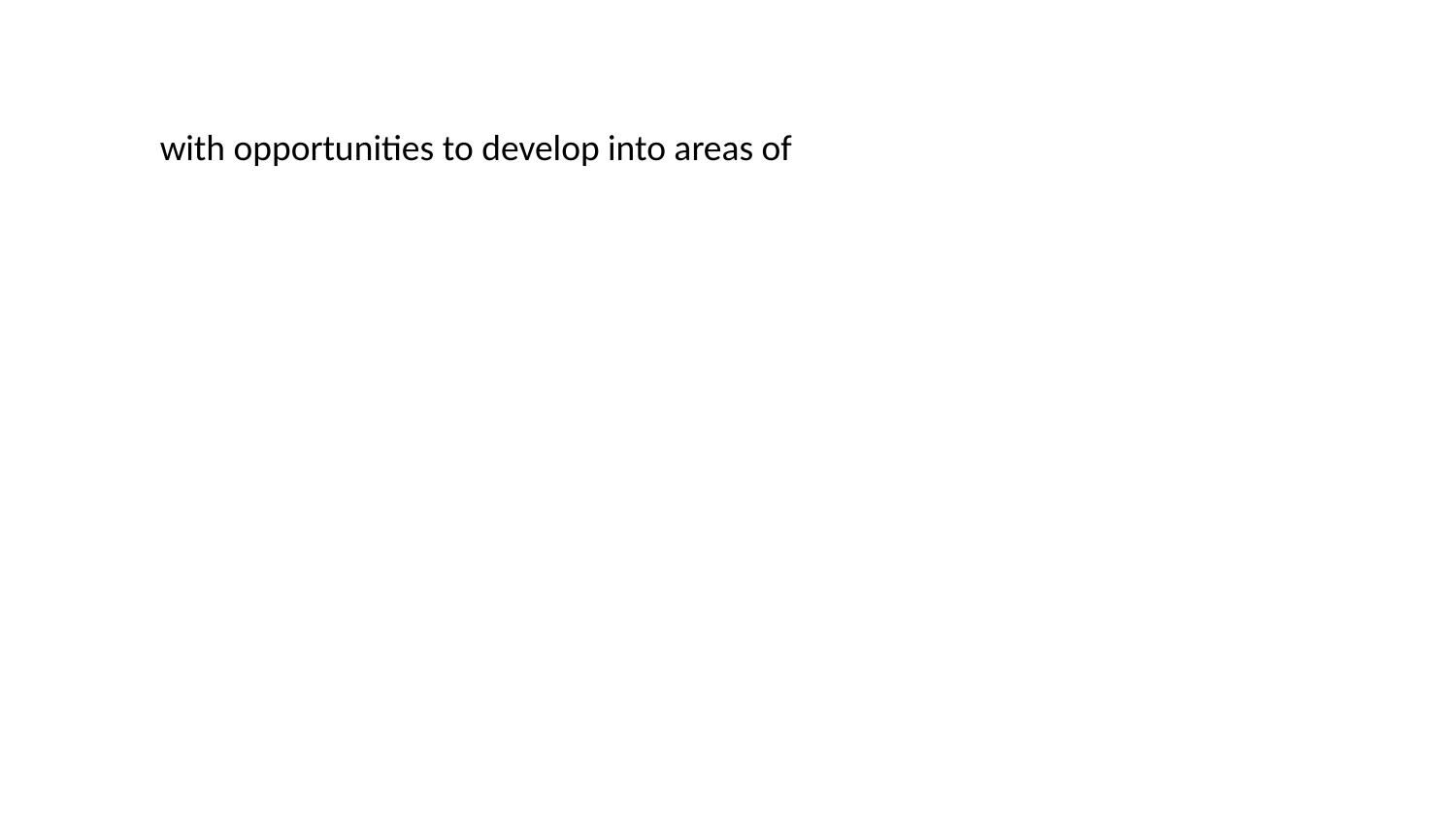

with opportunities to develop into areas of